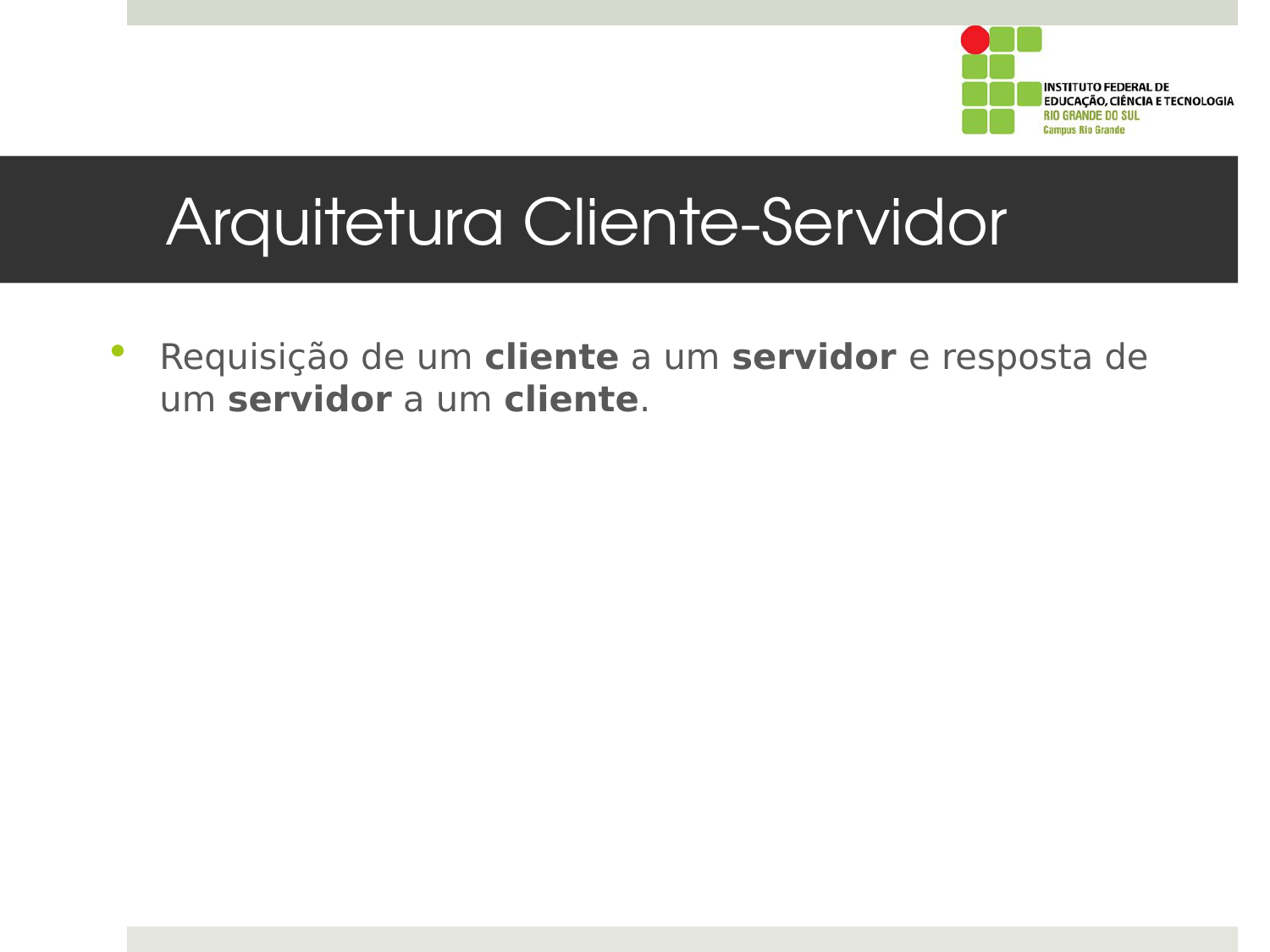

# Arquitetura Cliente-Servidor
Requisição de um cliente a um servidor e resposta de um servidor a um cliente.